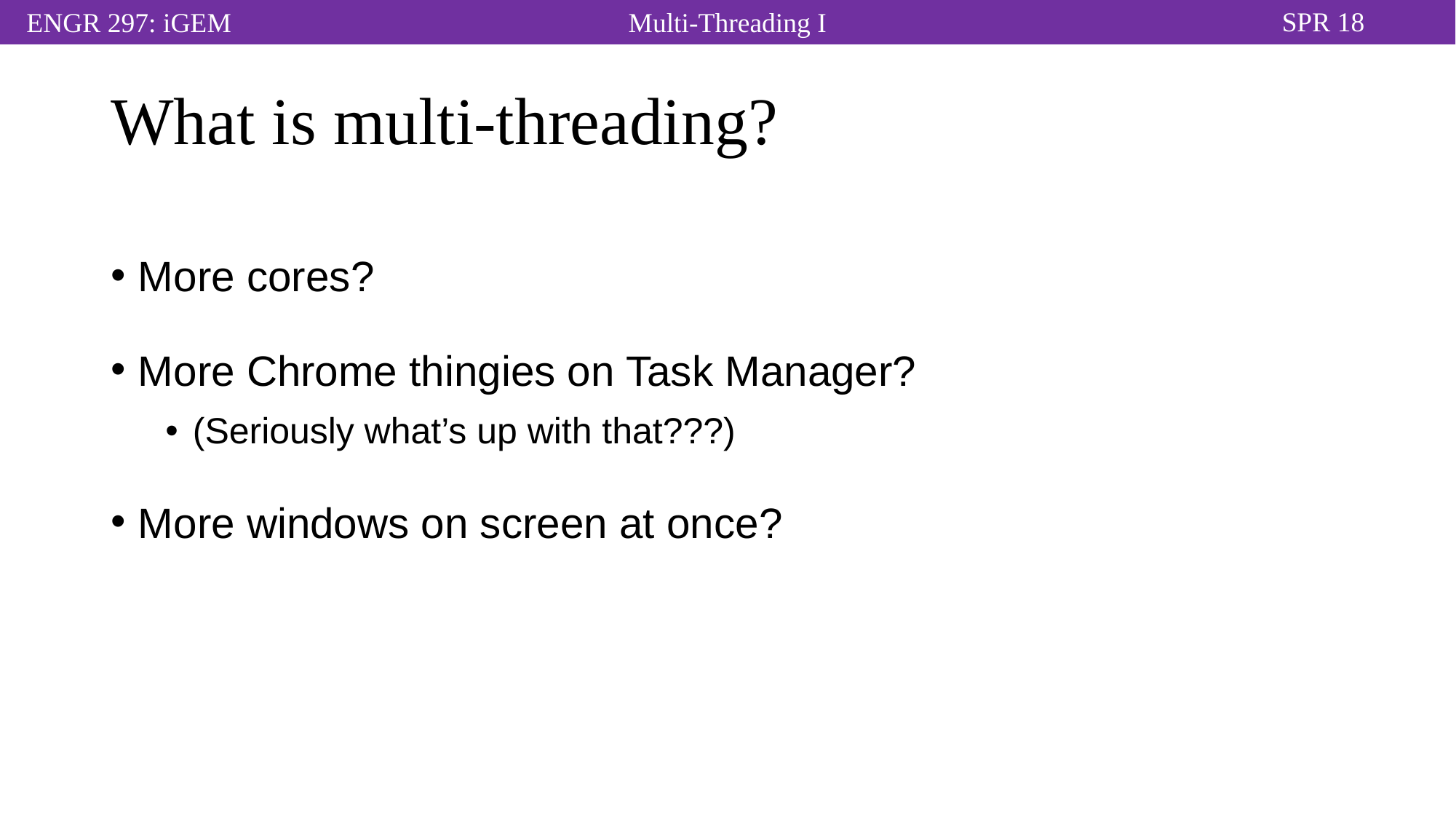

# What is multi-threading?
More cores?
More Chrome thingies on Task Manager?
(Seriously what’s up with that???)
More windows on screen at once?